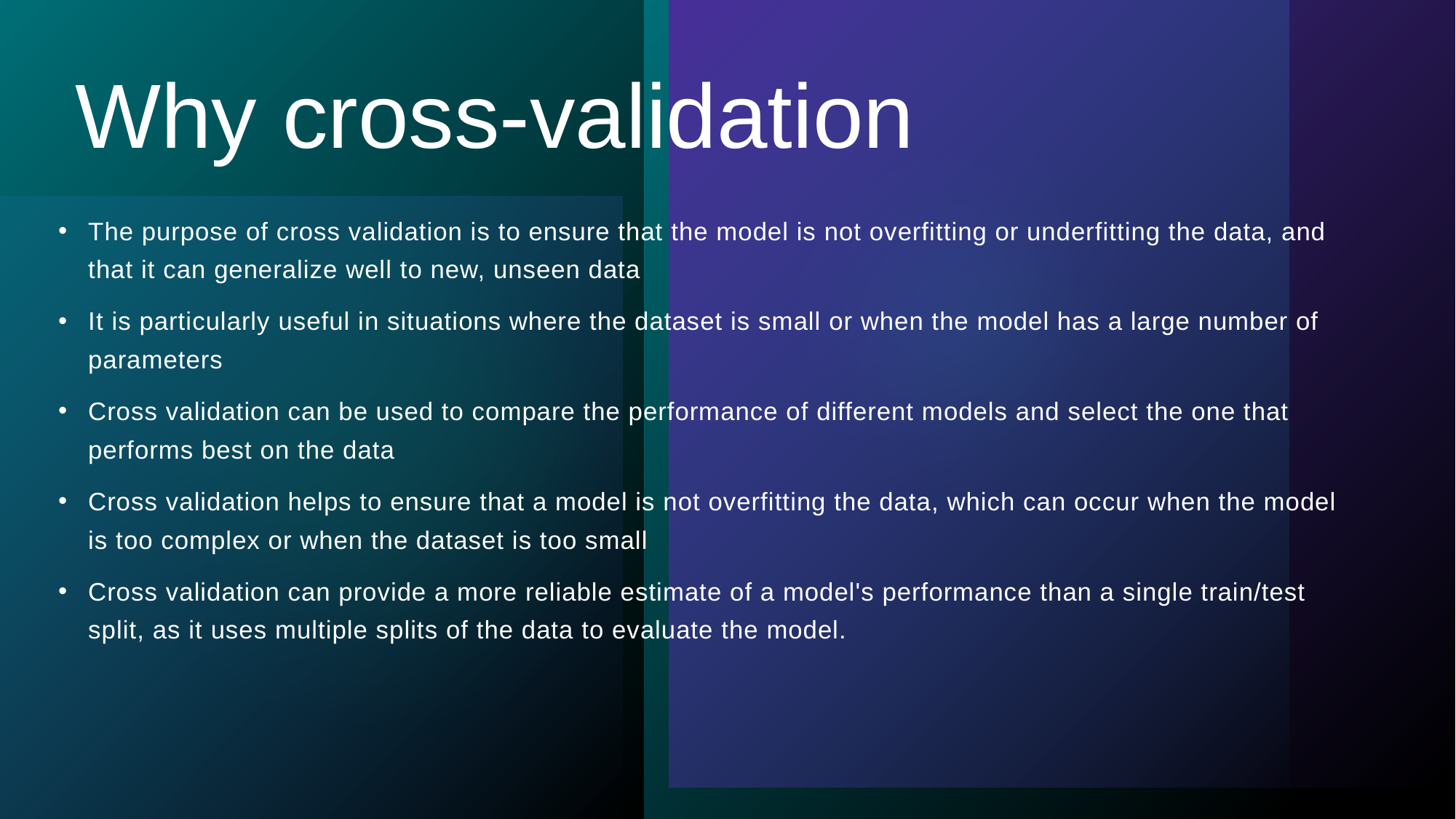

# Why cross-validation
The purpose of cross validation is to ensure that the model is not overfitting or underfitting the data, and that it can generalize well to new, unseen data
It is particularly useful in situations where the dataset is small or when the model has a large number of parameters
Cross validation can be used to compare the performance of different models and select the one that performs best on the data
Cross validation helps to ensure that a model is not overfitting the data, which can occur when the model is too complex or when the dataset is too small
Cross validation can provide a more reliable estimate of a model's performance than a single train/test split, as it uses multiple splits of the data to evaluate the model.